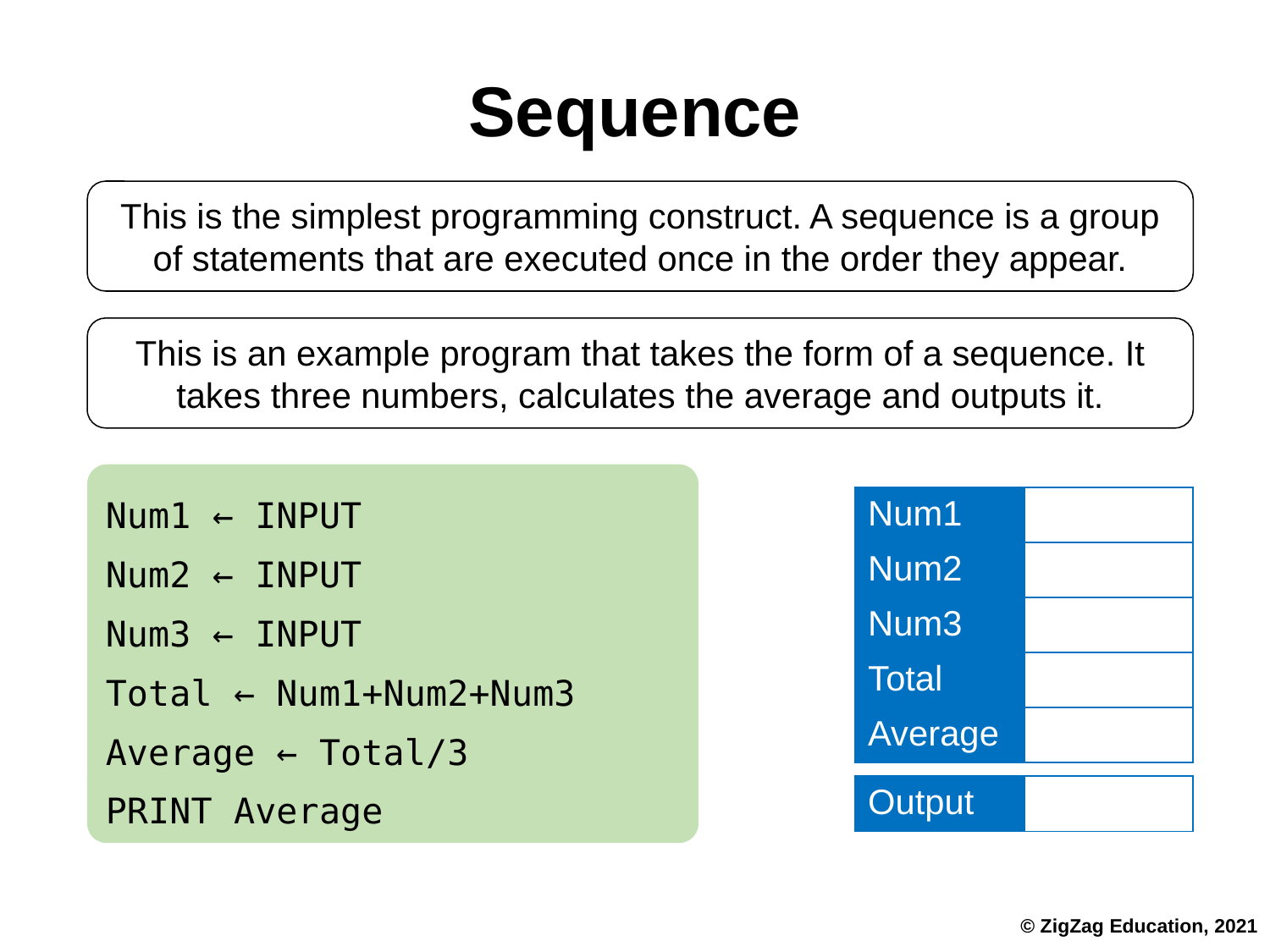

# Sequence
This is the simplest programming construct. A sequence is a group of statements that are executed once in the order they appear.
This is an example program that takes the form of a sequence. It takes three numbers, calculates the average and outputs it.
Num1 ← INPUT
Num2 ← INPUT
Num3 ← INPUT
Total ← Num1+Num2+Num3
Average ← Total/3
PRINT Average
| Num1 | 12 |
| --- | --- |
| Num2 | 9 |
| Num3 | 9 |
| Total | 30 |
| Average | 10 |

| Output | 10 |
| --- | --- |

© ZigZag Education, 2021